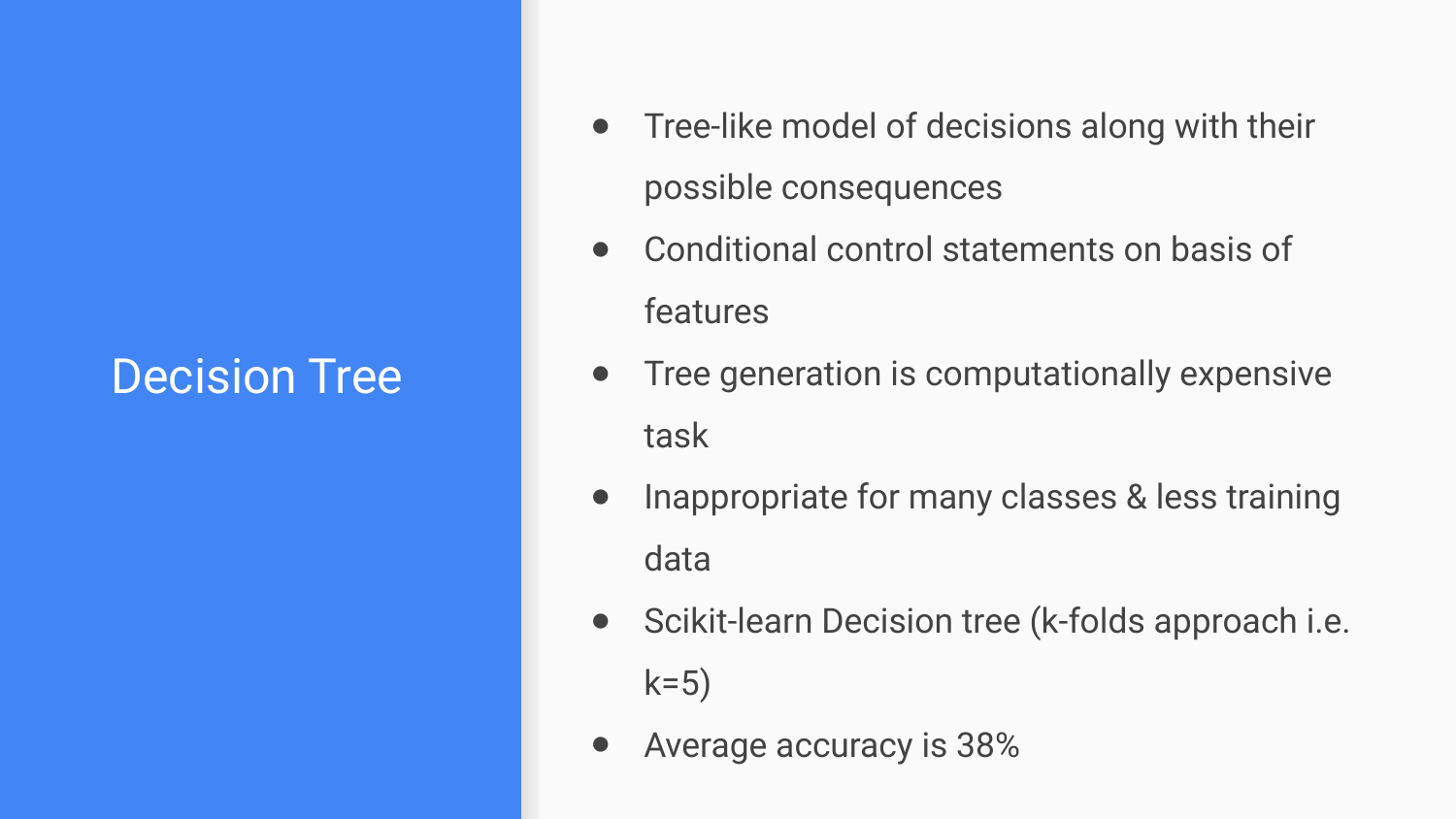

Tree-like model of decisions along with their possible consequences
Conditional control statements on basis of features
Tree generation is computationally expensive task
Inappropriate for many classes & less training data
Scikit-learn Decision tree (k-folds approach i.e. k=5)
Average accuracy is 38%
# Decision Tree